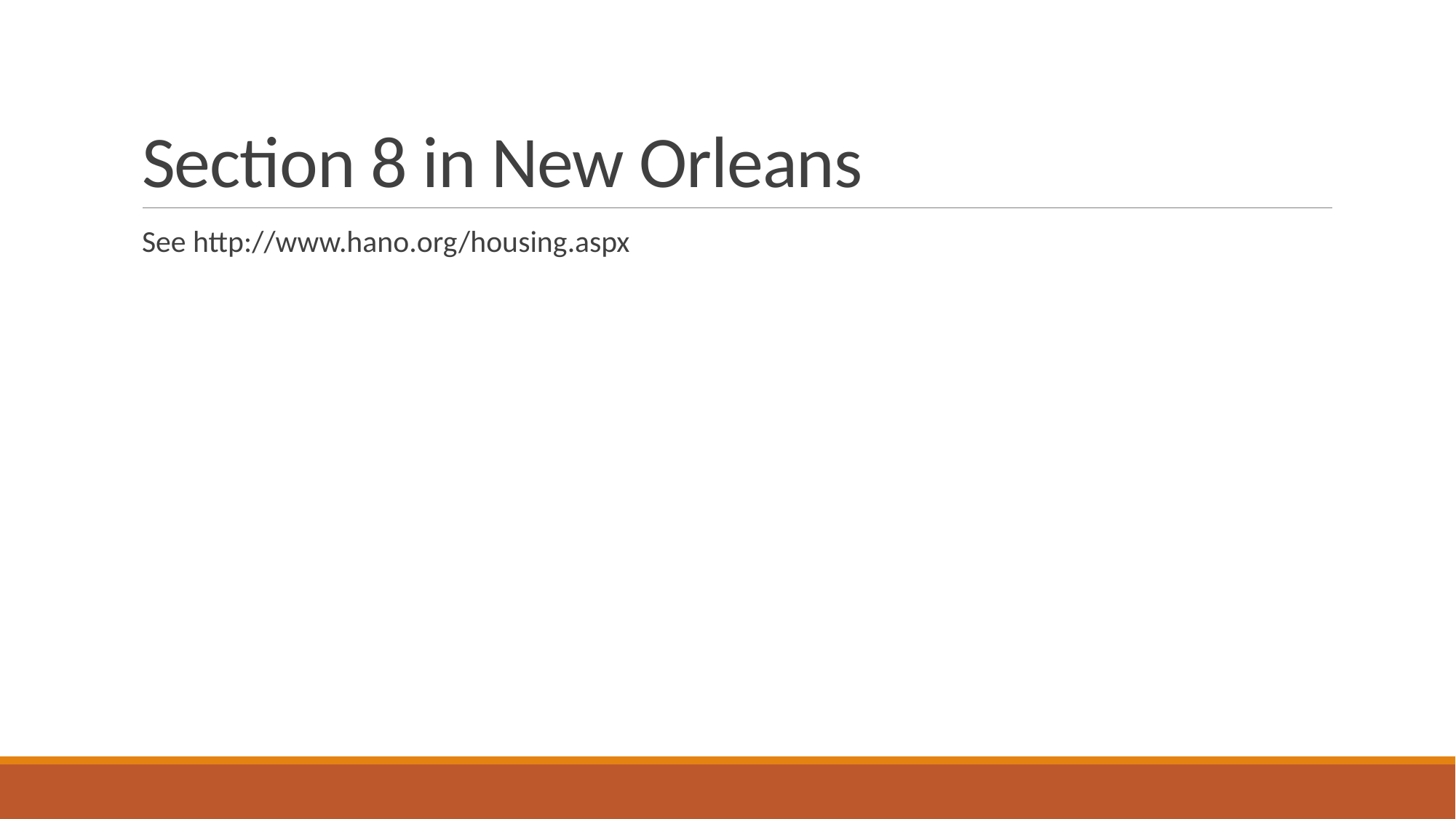

# Section 8 in New Orleans
See http://www.hano.org/housing.aspx